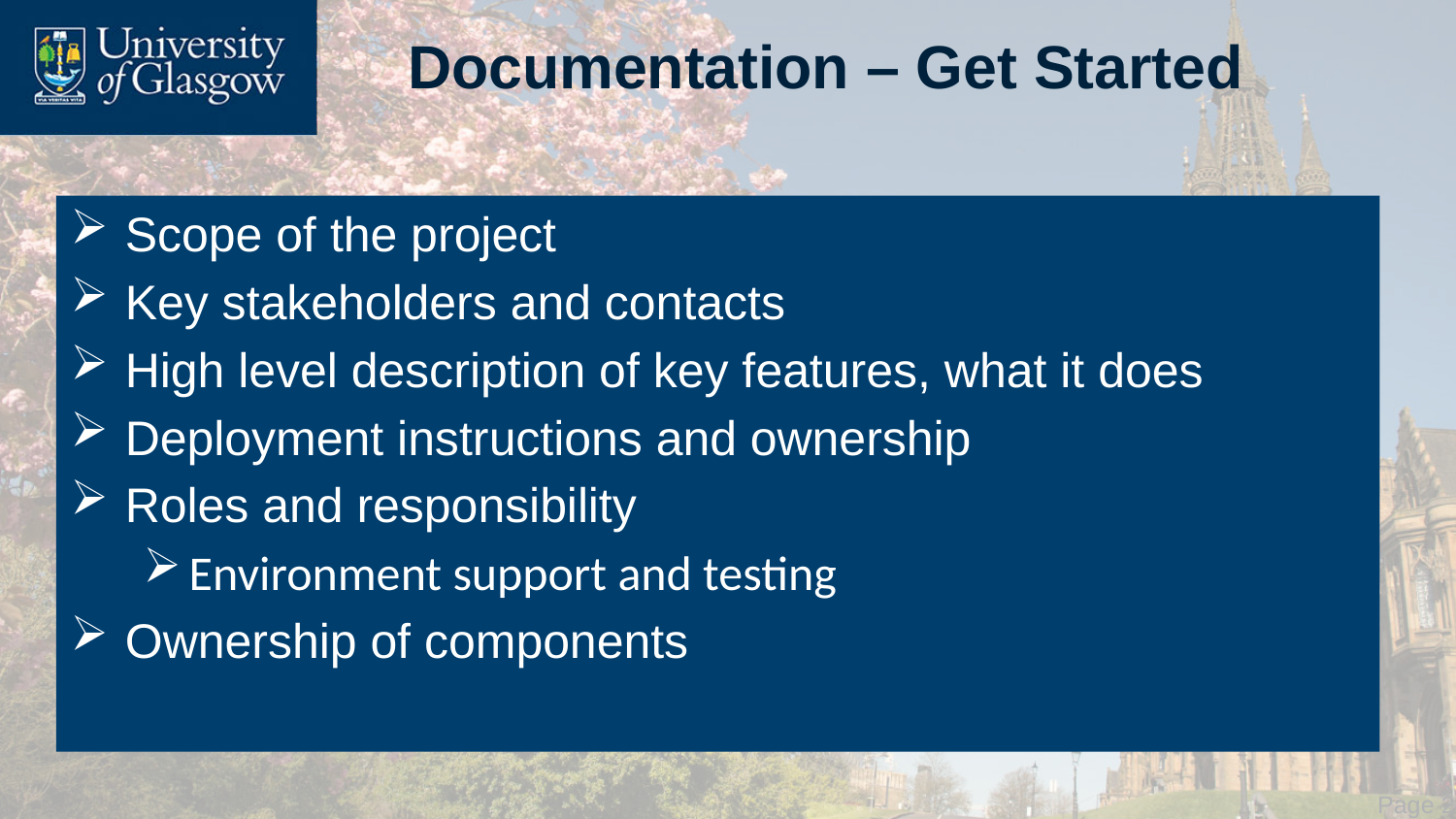

# Documentation – Get Started
Scope of the project
Key stakeholders and contacts
High level description of key features, what it does
Deployment instructions and ownership
Roles and responsibility
Environment support and testing
Ownership of components
 Page 23